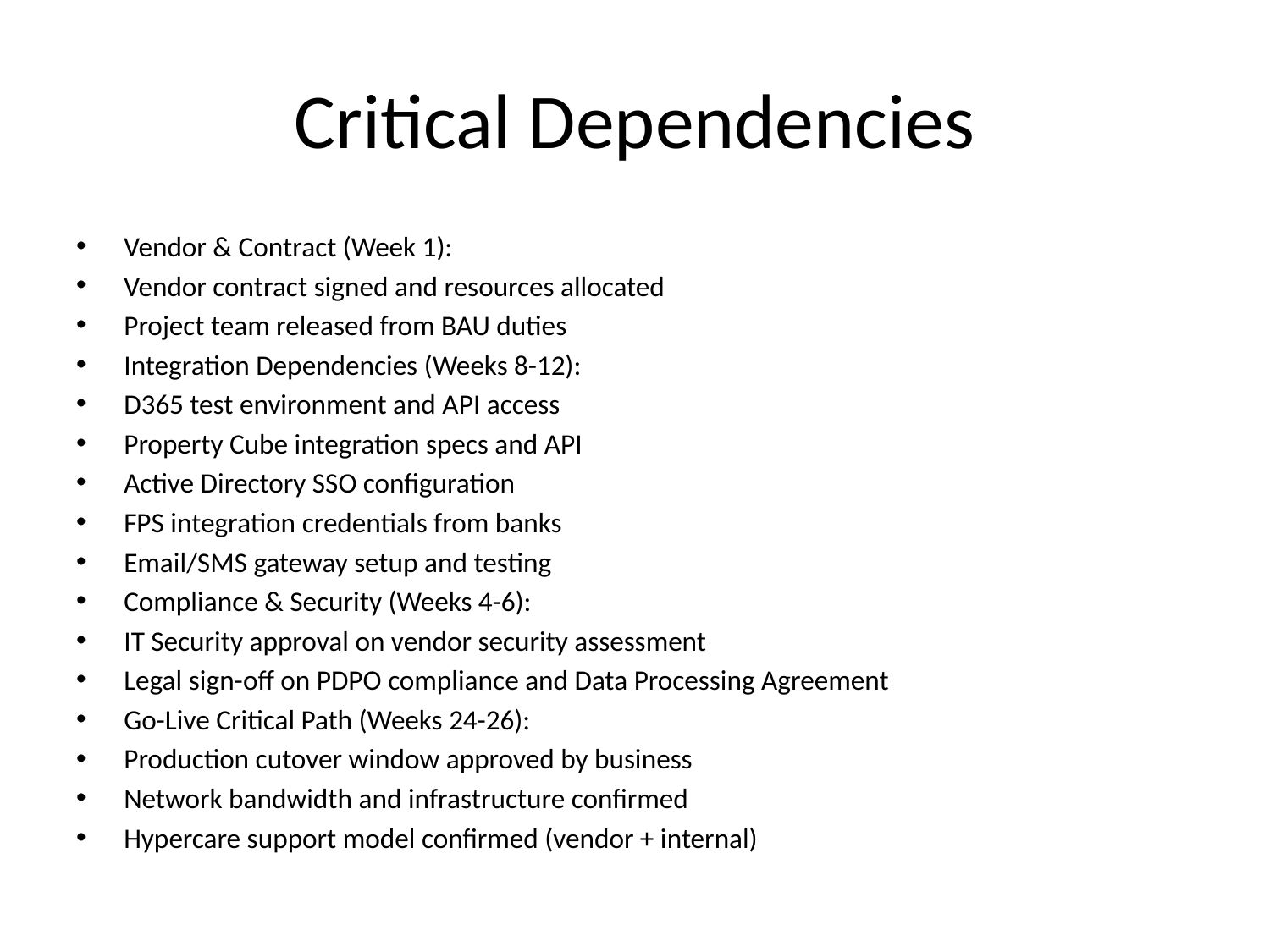

# Critical Dependencies
Vendor & Contract (Week 1):
Vendor contract signed and resources allocated
Project team released from BAU duties
Integration Dependencies (Weeks 8-12):
D365 test environment and API access
Property Cube integration specs and API
Active Directory SSO configuration
FPS integration credentials from banks
Email/SMS gateway setup and testing
Compliance & Security (Weeks 4-6):
IT Security approval on vendor security assessment
Legal sign-off on PDPO compliance and Data Processing Agreement
Go-Live Critical Path (Weeks 24-26):
Production cutover window approved by business
Network bandwidth and infrastructure confirmed
Hypercare support model confirmed (vendor + internal)